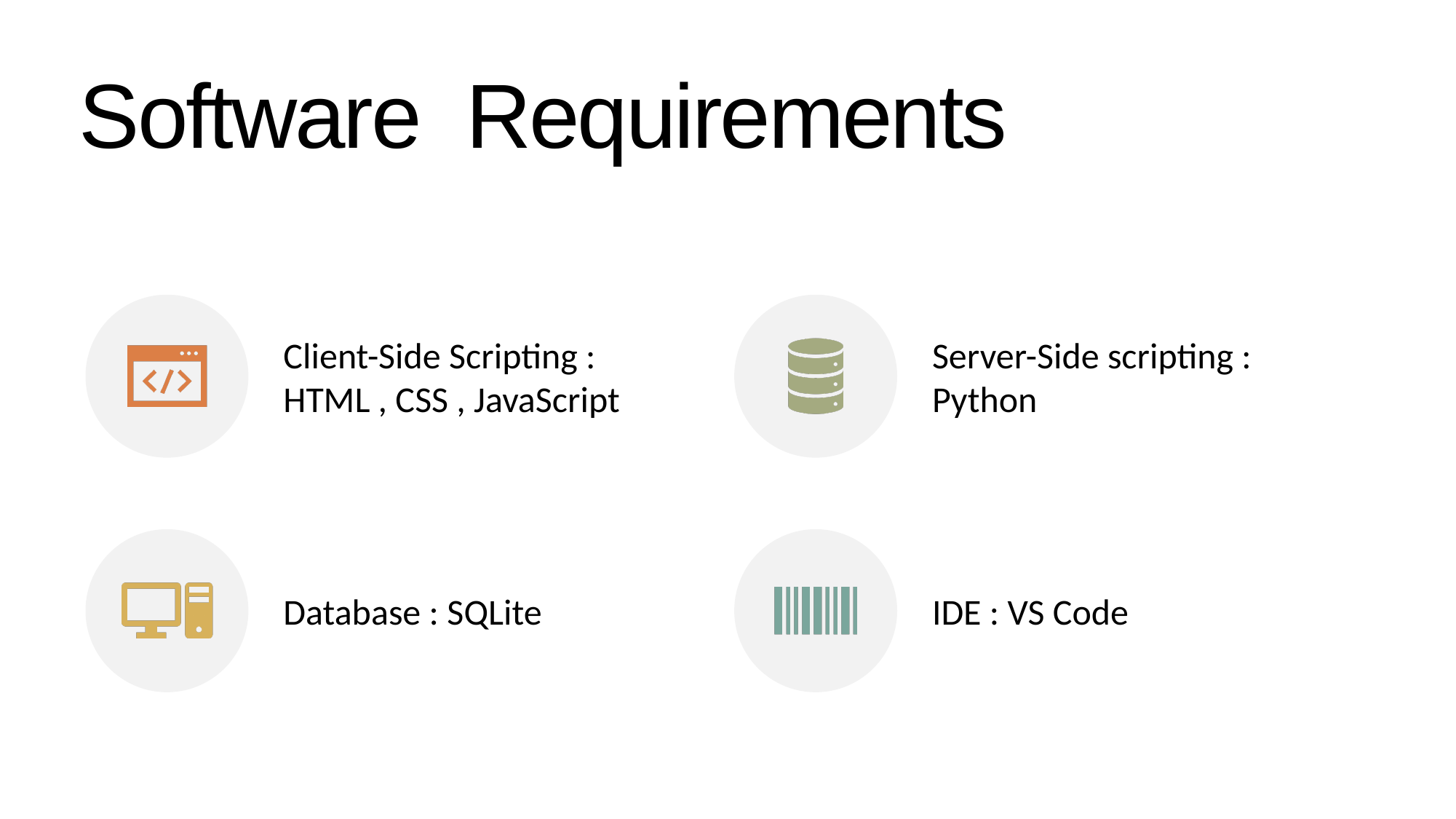

Software  Requirements
Client-Side Scripting : HTML , CSS , JavaScript
Server-Side scripting : Python
Database : SQLite
IDE : VS Code